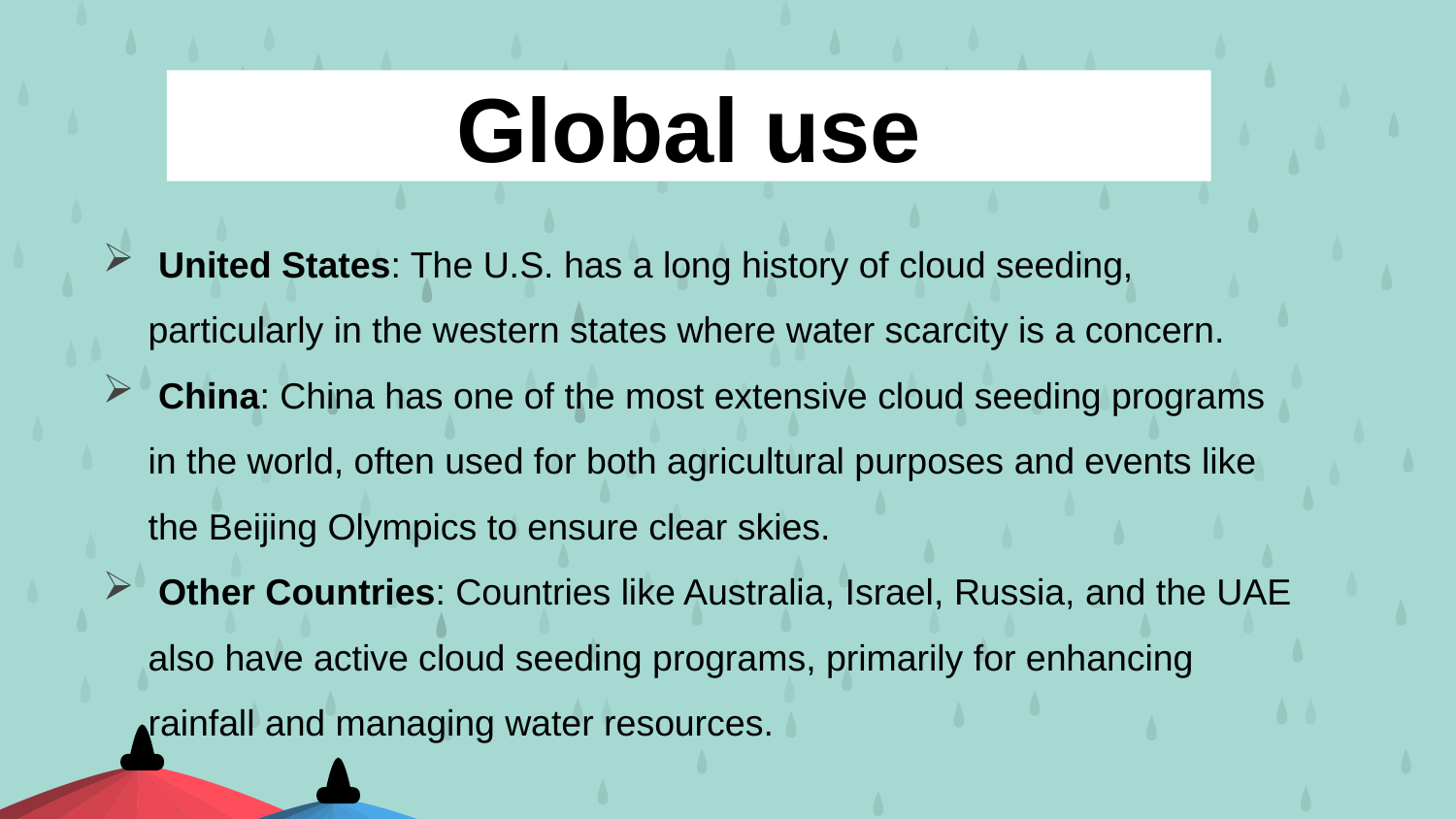

# Global use
 United States: The U.S. has a long history of cloud seeding, particularly in the western states where water scarcity is a concern.
 China: China has one of the most extensive cloud seeding programs in the world, often used for both agricultural purposes and events like the Beijing Olympics to ensure clear skies.
 Other Countries: Countries like Australia, Israel, Russia, and the UAE also have active cloud seeding programs, primarily for enhancing rainfall and managing water resources.